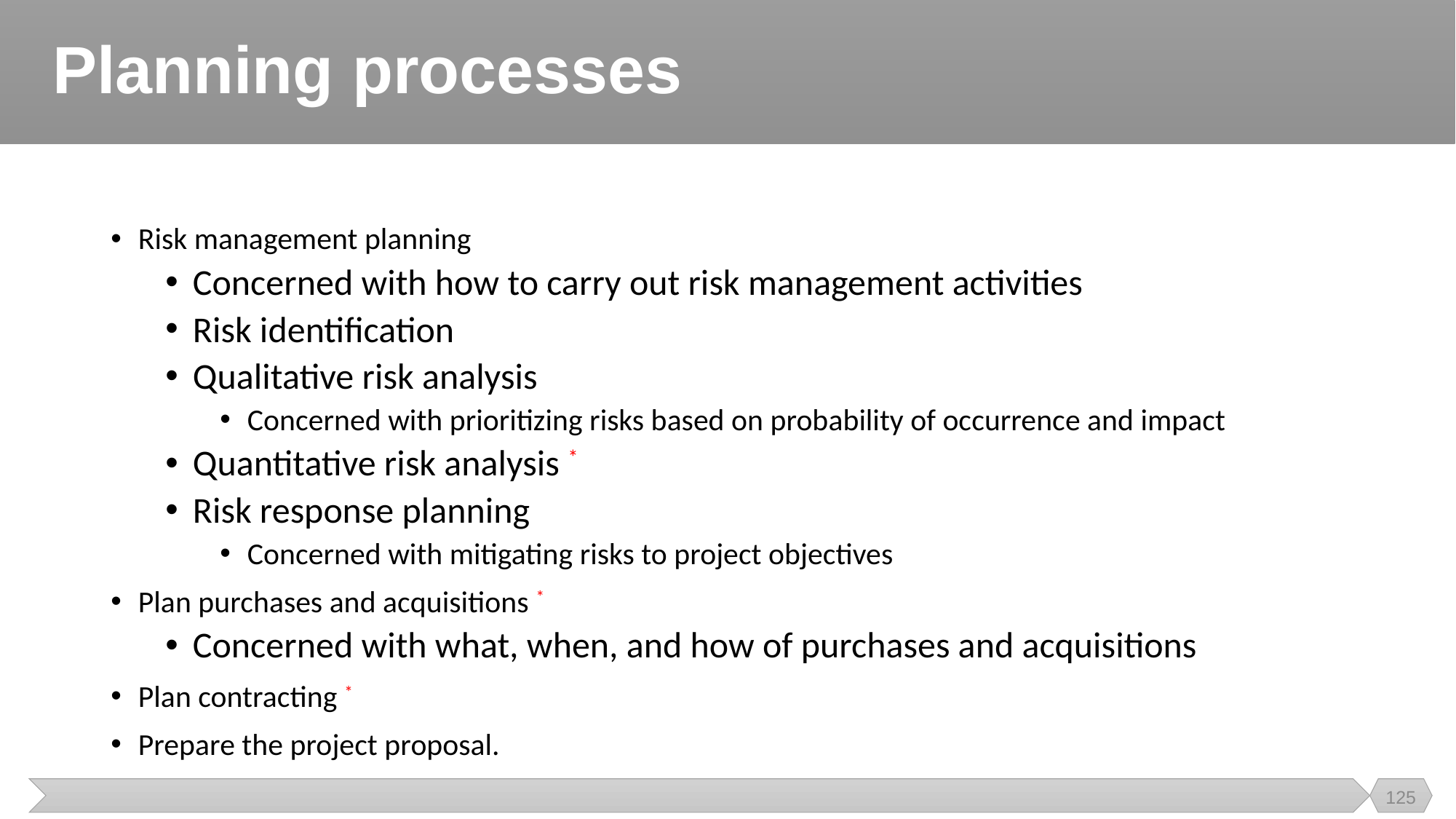

# Planning processes
Risk management planning
Concerned with how to carry out risk management activities
Risk identification
Qualitative risk analysis
Concerned with prioritizing risks based on probability of occurrence and impact
Quantitative risk analysis *
Risk response planning
Concerned with mitigating risks to project objectives
Plan purchases and acquisitions *
Concerned with what, when, and how of purchases and acquisitions
Plan contracting *
Prepare the project proposal.
125